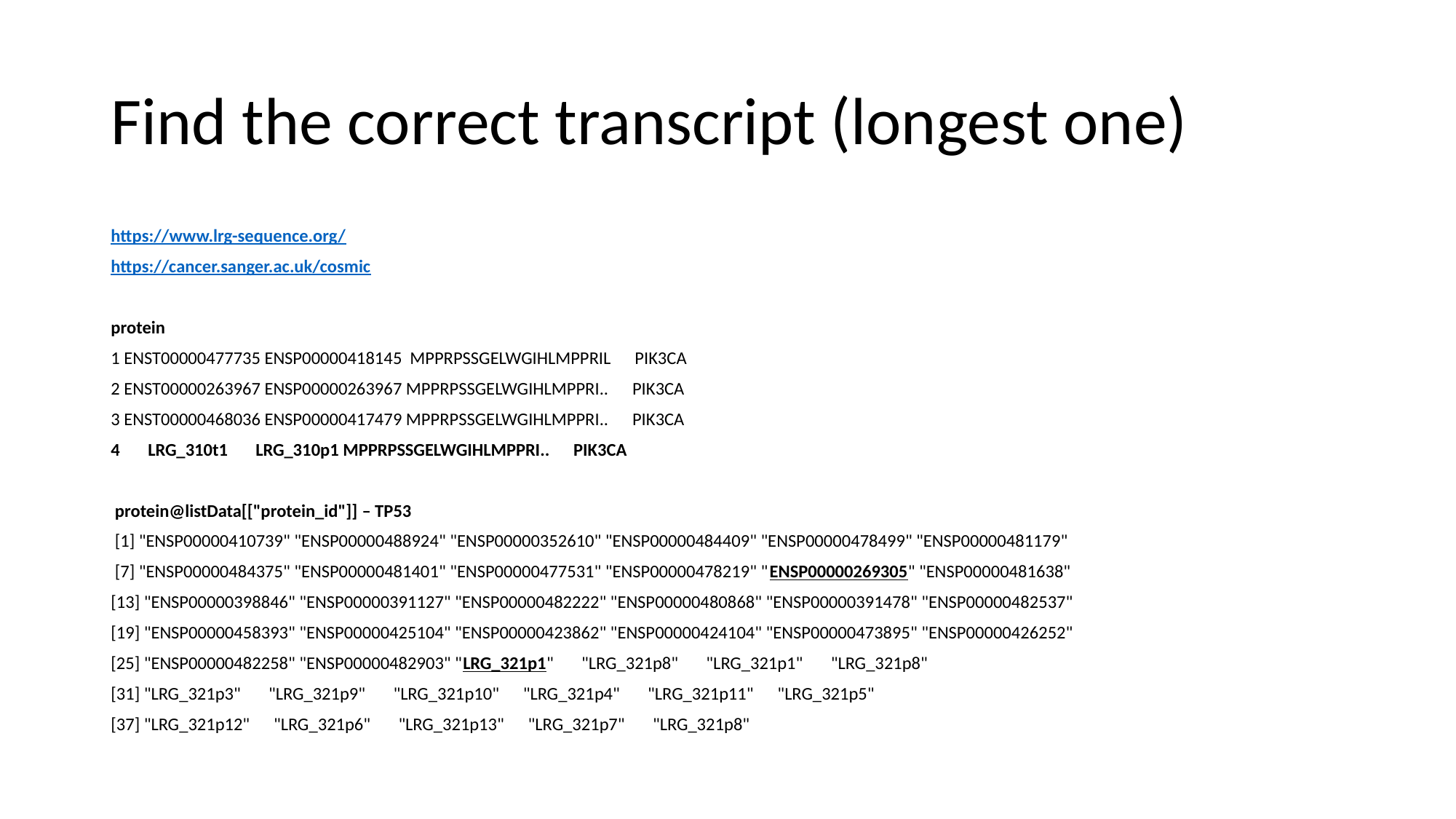

# Find the correct transcript (longest one)
https://www.lrg-sequence.org/
https://cancer.sanger.ac.uk/cosmic

protein
1 ENST00000477735 ENSP00000418145  MPPRPSSGELWGIHLMPPRIL      PIK3CA
2 ENST00000263967 ENSP00000263967 MPPRPSSGELWGIHLMPPRI..      PIK3CA
3 ENST00000468036 ENSP00000417479 MPPRPSSGELWGIHLMPPRI..      PIK3CA
4       LRG_310t1       LRG_310p1 MPPRPSSGELWGIHLMPPRI..      PIK3CA

 protein@listData[["protein_id"]] – TP53
 [1] "ENSP00000410739" "ENSP00000488924" "ENSP00000352610" "ENSP00000484409" "ENSP00000478499" "ENSP00000481179"
 [7] "ENSP00000484375" "ENSP00000481401" "ENSP00000477531" "ENSP00000478219" "ENSP00000269305" "ENSP00000481638"
[13] "ENSP00000398846" "ENSP00000391127" "ENSP00000482222" "ENSP00000480868" "ENSP00000391478" "ENSP00000482537"
[19] "ENSP00000458393" "ENSP00000425104" "ENSP00000423862" "ENSP00000424104" "ENSP00000473895" "ENSP00000426252"
[25] "ENSP00000482258" "ENSP00000482903" "LRG_321p1"       "LRG_321p8"       "LRG_321p1"       "LRG_321p8"
[31] "LRG_321p3"       "LRG_321p9"       "LRG_321p10"      "LRG_321p4"       "LRG_321p11"      "LRG_321p5"
[37] "LRG_321p12"      "LRG_321p6"       "LRG_321p13"      "LRG_321p7"       "LRG_321p8"